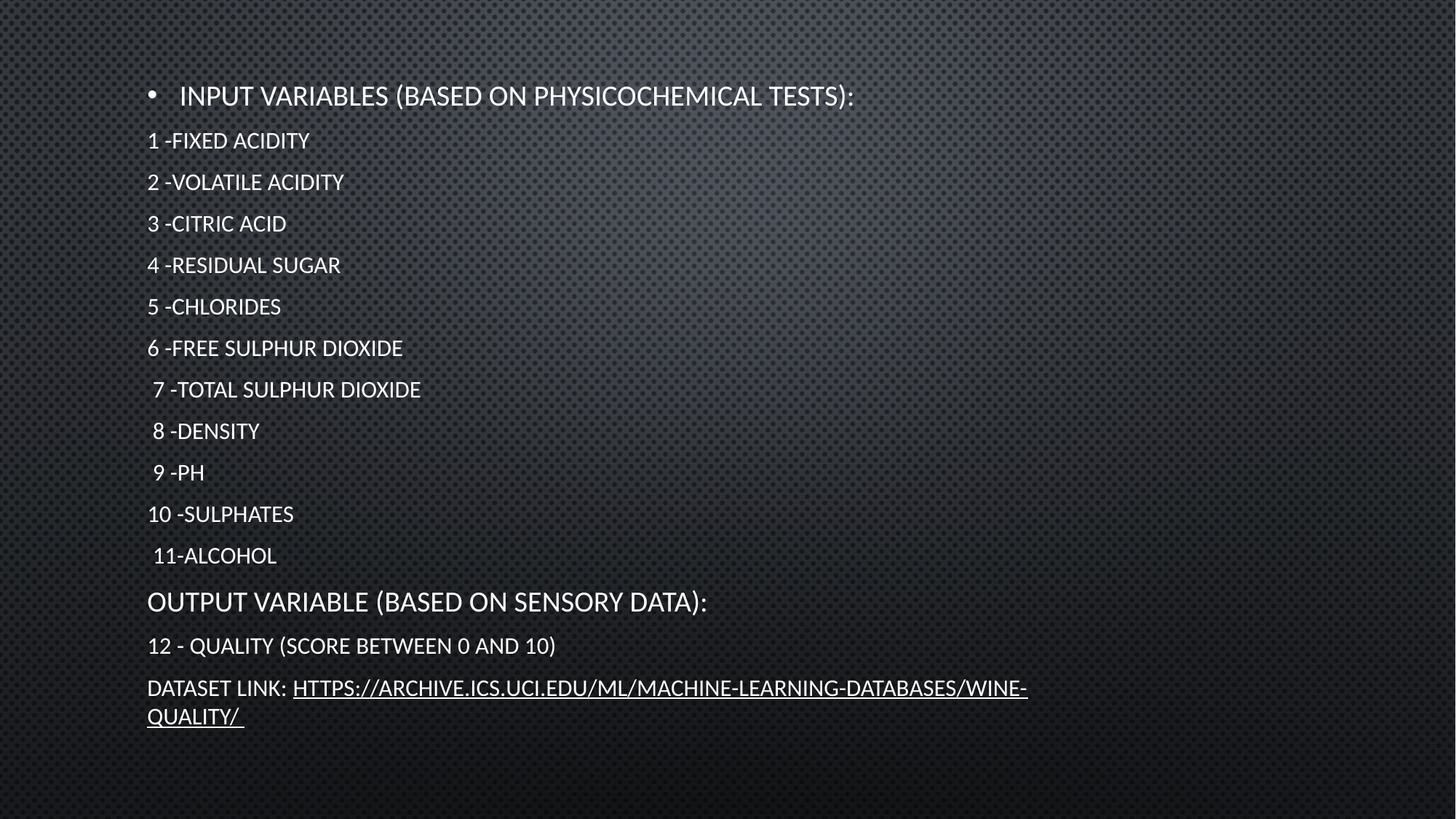

Input variables (based on physicochemical tests):
1 -fixed acidity
2 -volatile acidity
3 -citric acid
4 -residual sugar
5 -chlorides
6 -free sulphur dioxide
 7 -total sulphur dioxide
 8 -density
 9 -pH
10 -sulphates
 11-alcohol
Output variable (based on sensory data):
12 - quality (score between 0 and 10)
Dataset link: https://archive.ics.uci.edu/ml/machine-learning-databases/wine-quality/